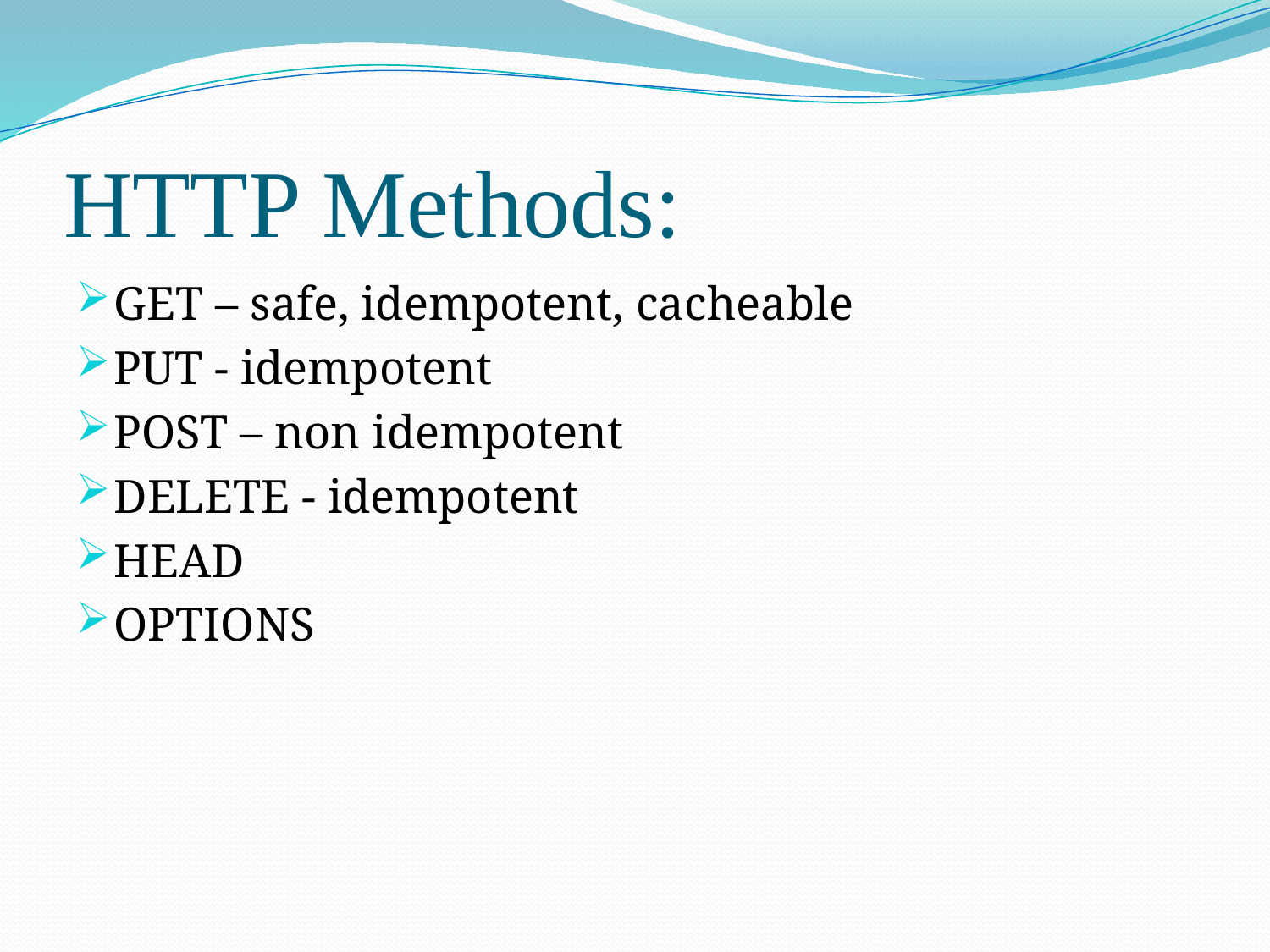

# HTTP Methods:
GET – safe, idempotent, cacheable
PUT - idempotent
POST – non idempotent
DELETE - idempotent
HEAD
OPTIONS